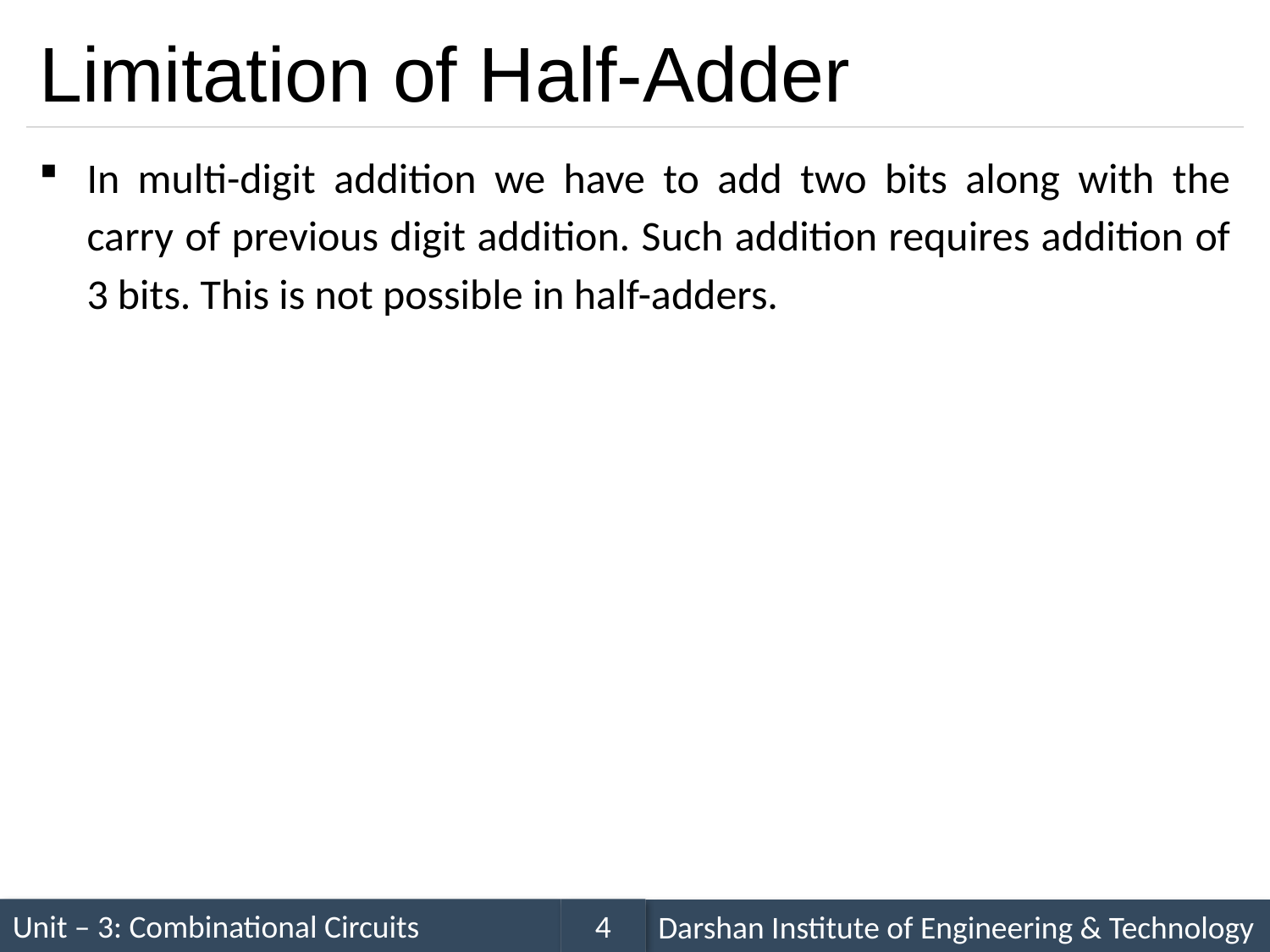

# Limitation of Half-Adder
In multi-digit addition we have to add two bits along with the carry of previous digit addition. Such addition requires addition of 3 bits. This is not possible in half-adders.